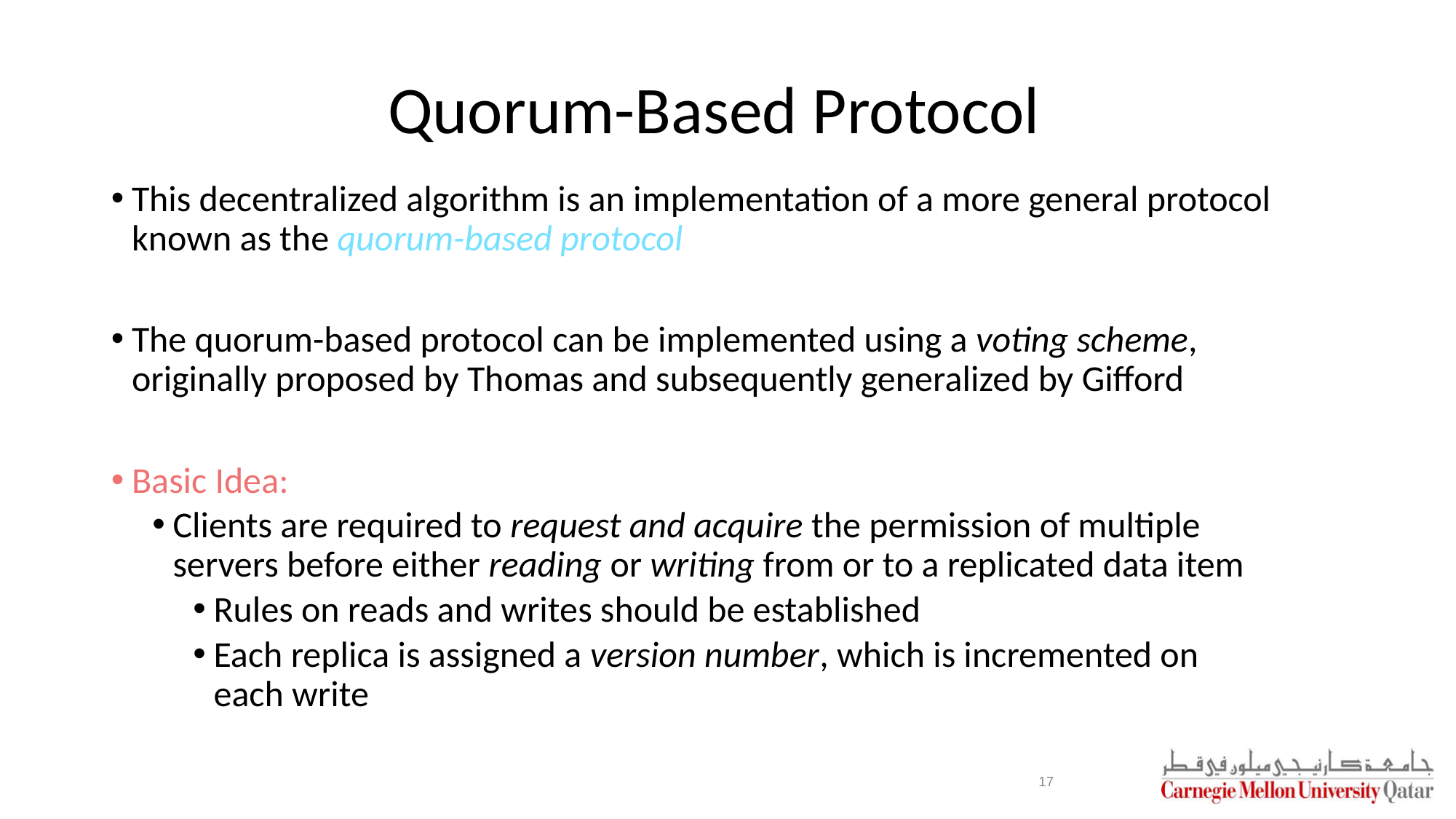

# Quorum-Based Protocol
This decentralized algorithm is an implementation of a more general protocol known as the quorum-based protocol

The quorum-based protocol can be implemented using a voting scheme, originally proposed by Thomas and subsequently generalized by Gifford

Basic Idea:
Clients are required to request and acquire the permission of multiple servers before either reading or writing from or to a replicated data item
Rules on reads and writes should be established
Each replica is assigned a version number, which is incremented on
each write

17